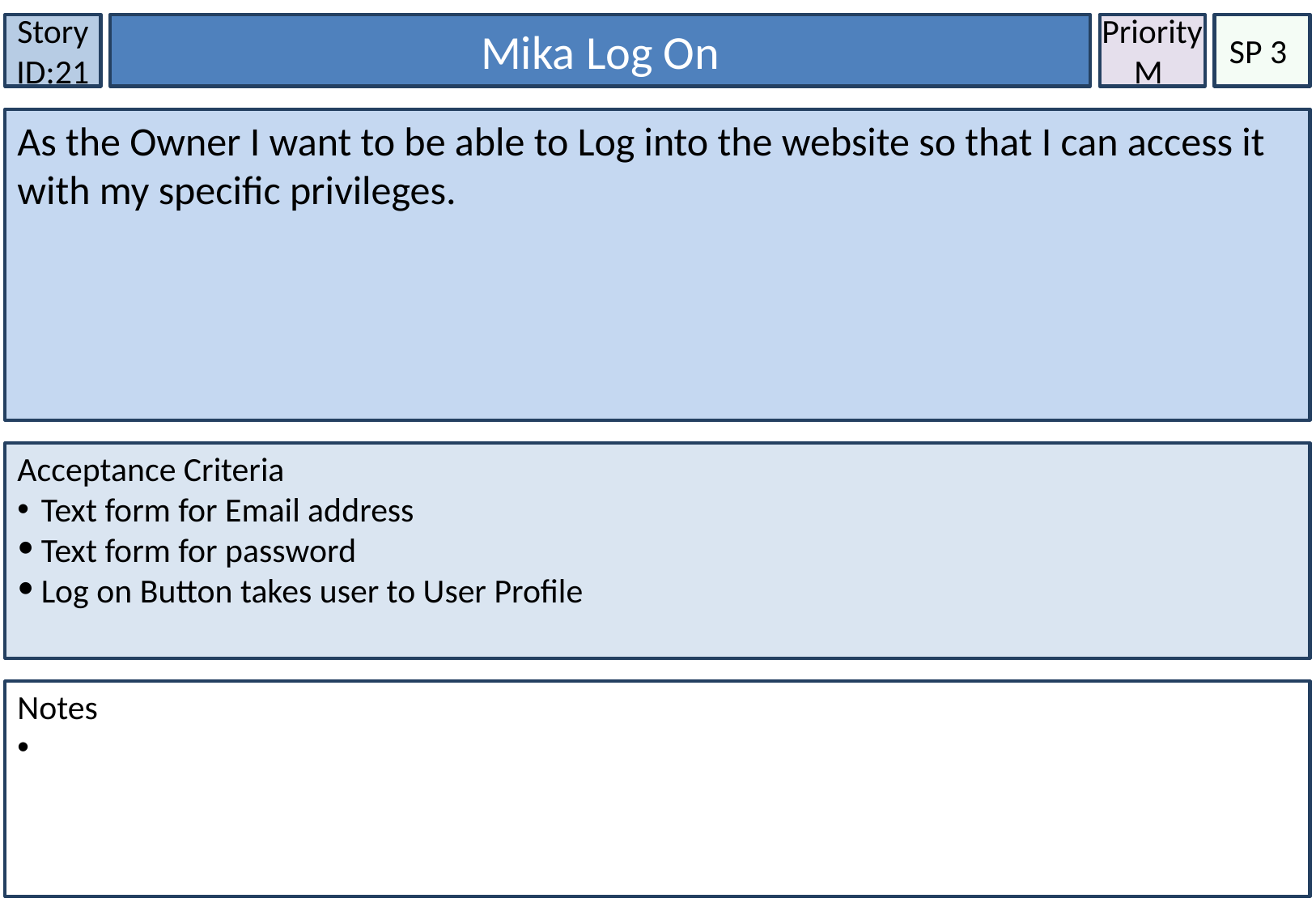

Story ID:21
Priority M
SP 3
Mika Log On
As the Owner I want to be able to Log into the website so that I can access it with my specific privileges.
Acceptance Criteria
Text form for Email address
Text form for password
Log on Button takes user to User Profile
Notes